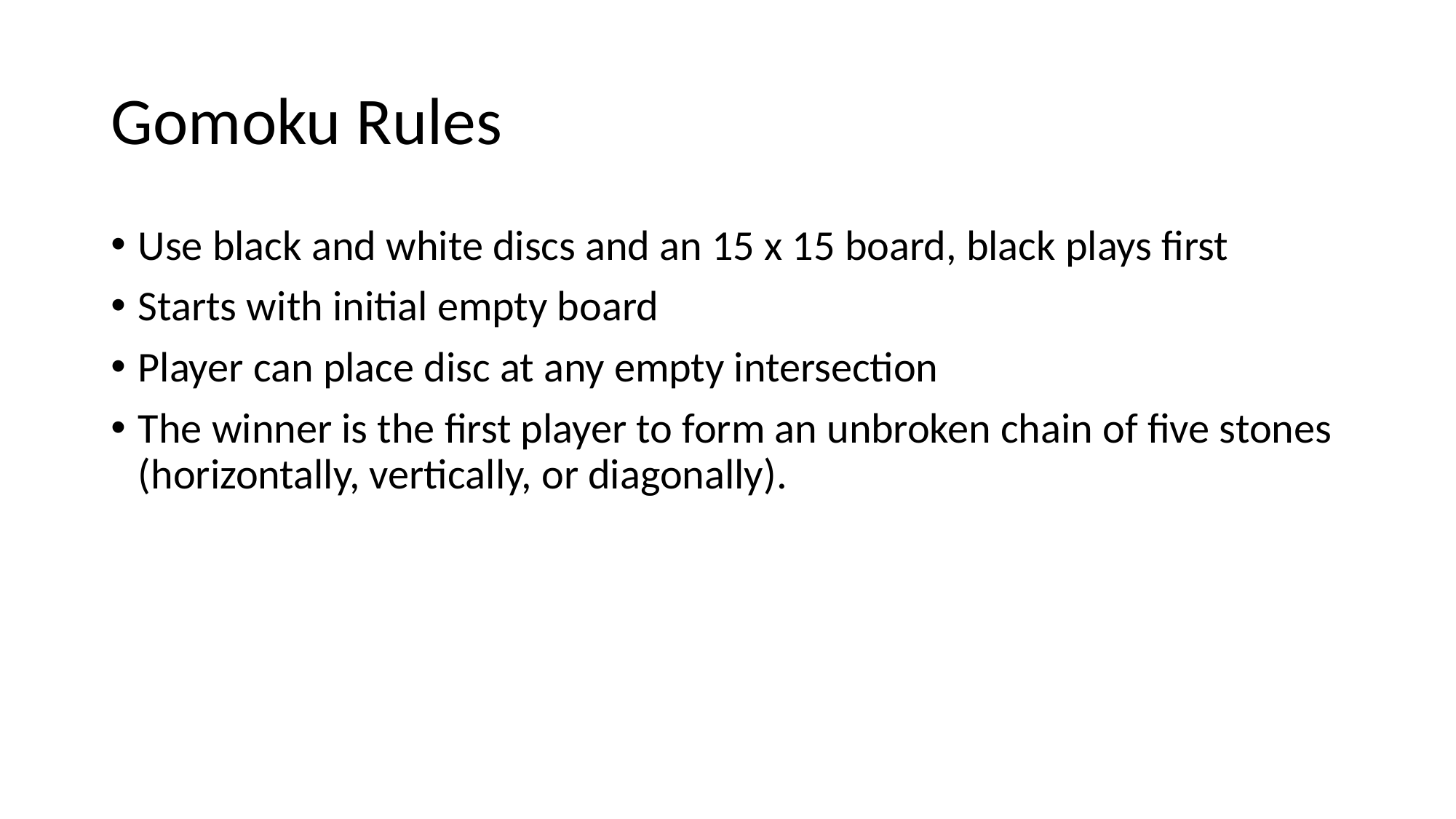

# Gomoku Rules
Use black and white discs and an 15 x 15 board, black plays first
Starts with initial empty board
Player can place disc at any empty intersection
The winner is the first player to form an unbroken chain of five stones (horizontally, vertically, or diagonally).